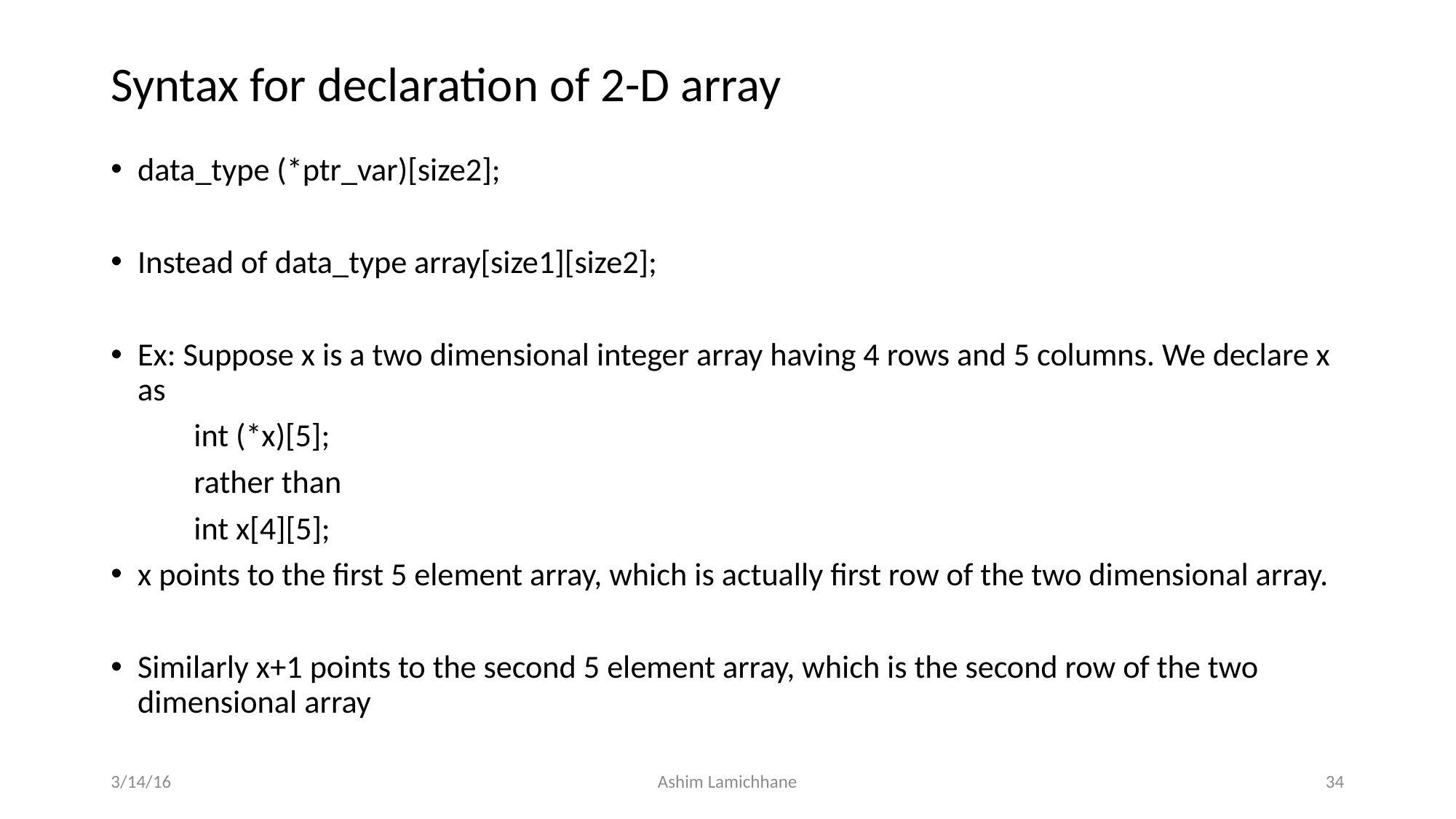

# Syntax for declaration of 2-D array
data_type (*ptr_var)[size2];

Instead of data_type array[size1][size2];

Ex: Suppose x is a two dimensional integer array having 4 rows and 5 columns. We declare x as
		int (*x)[5];
			rather than
				int x[4][5];
x points to the first 5 element array, which is actually first row of the two dimensional array.

Similarly x+1 points to the second 5 element array, which is the second row of the two dimensional array
3/14/16
Ashim Lamichhane
34